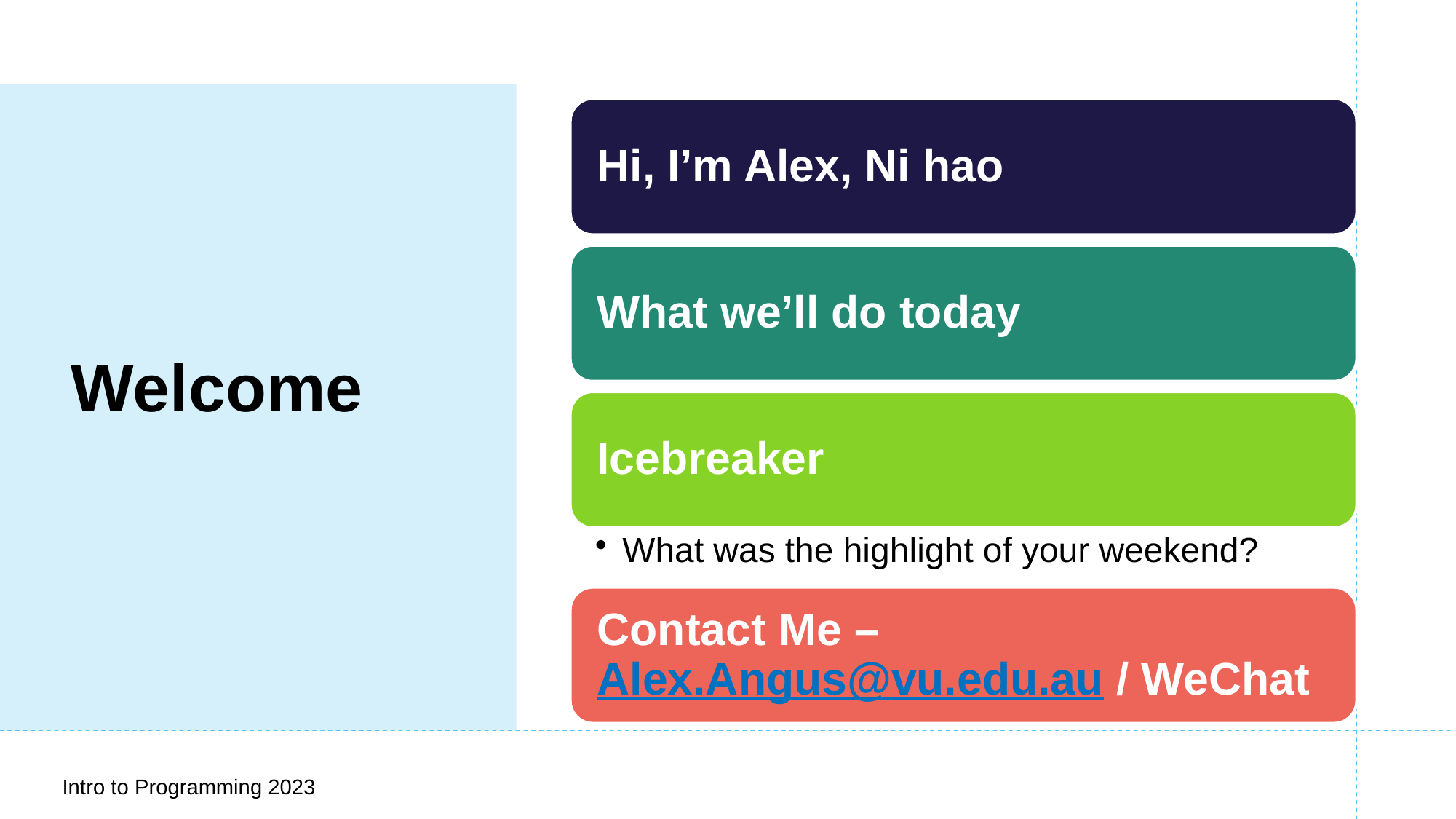

Welcome

Hi, I’m Alex, Ni hao
What we’ll do today
Icebreaker
What was the highlight of your weekend?
Contact Me – Alex.Angus@vu.edu.au / WeChat

Intro to Programming 2023